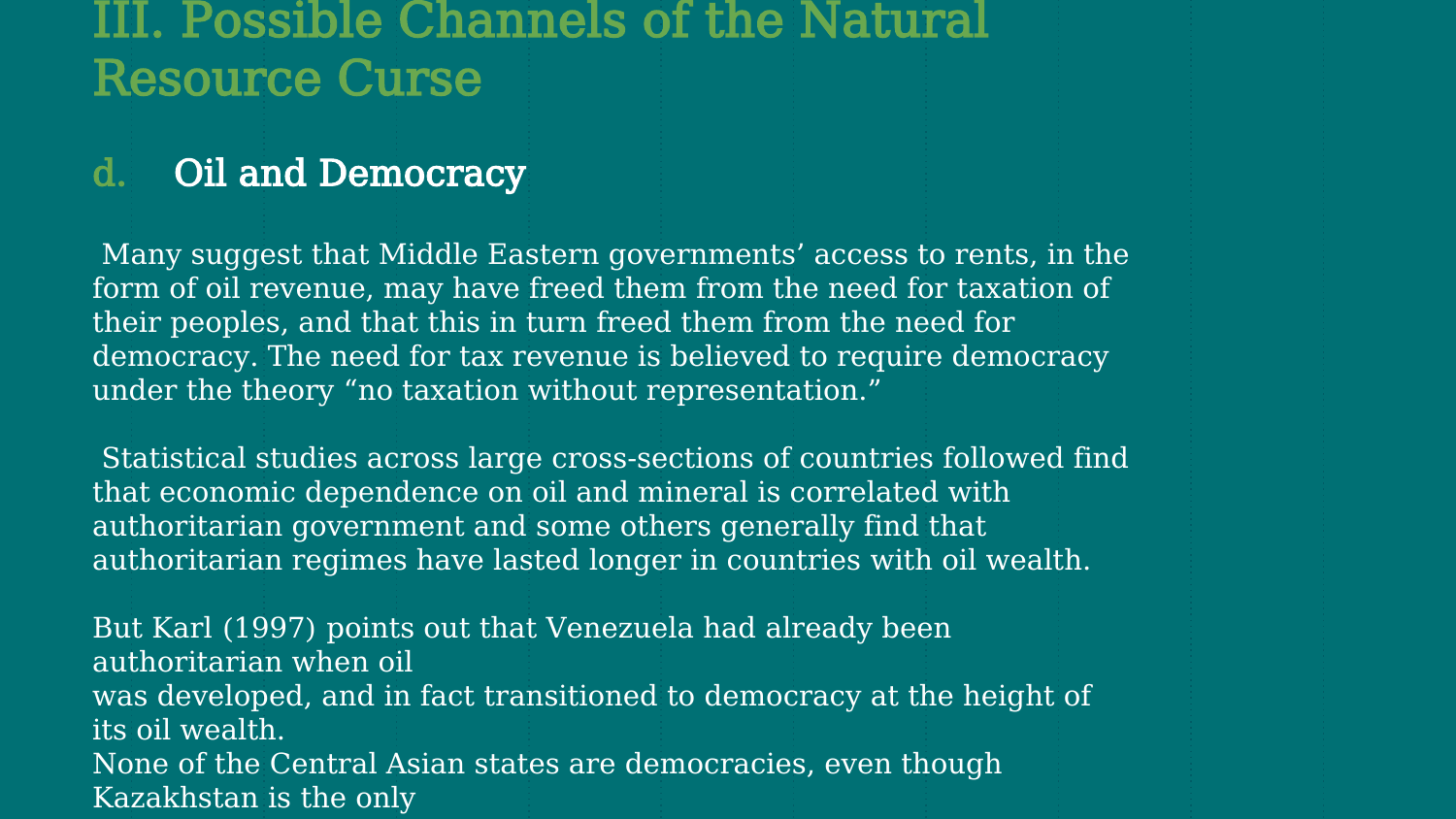

III. Possible Channels of the Natural Resource Curse

d.    Oil and Democracy

 Many suggest that Middle Eastern governments’ access to rents, in the form of oil revenue, may have freed them from the need for taxation of their peoples, and that this in turn freed them from the need for democracy. The need for tax revenue is believed to require democracy under the theory “no taxation without representation.”

 Statistical studies across large cross-sections of countries followed find that economic dependence on oil and mineral is correlated with authoritarian government and some others generally find that authoritarian regimes have lasted longer in countries with oil wealth.

But Karl (1997) points out that Venezuela had already been authoritarian when oil
was developed, and in fact transitioned to democracy at the height of its oil wealth.
None of the Central Asian states are democracies, even though Kazakhstan is the only
one of them with major oil production.